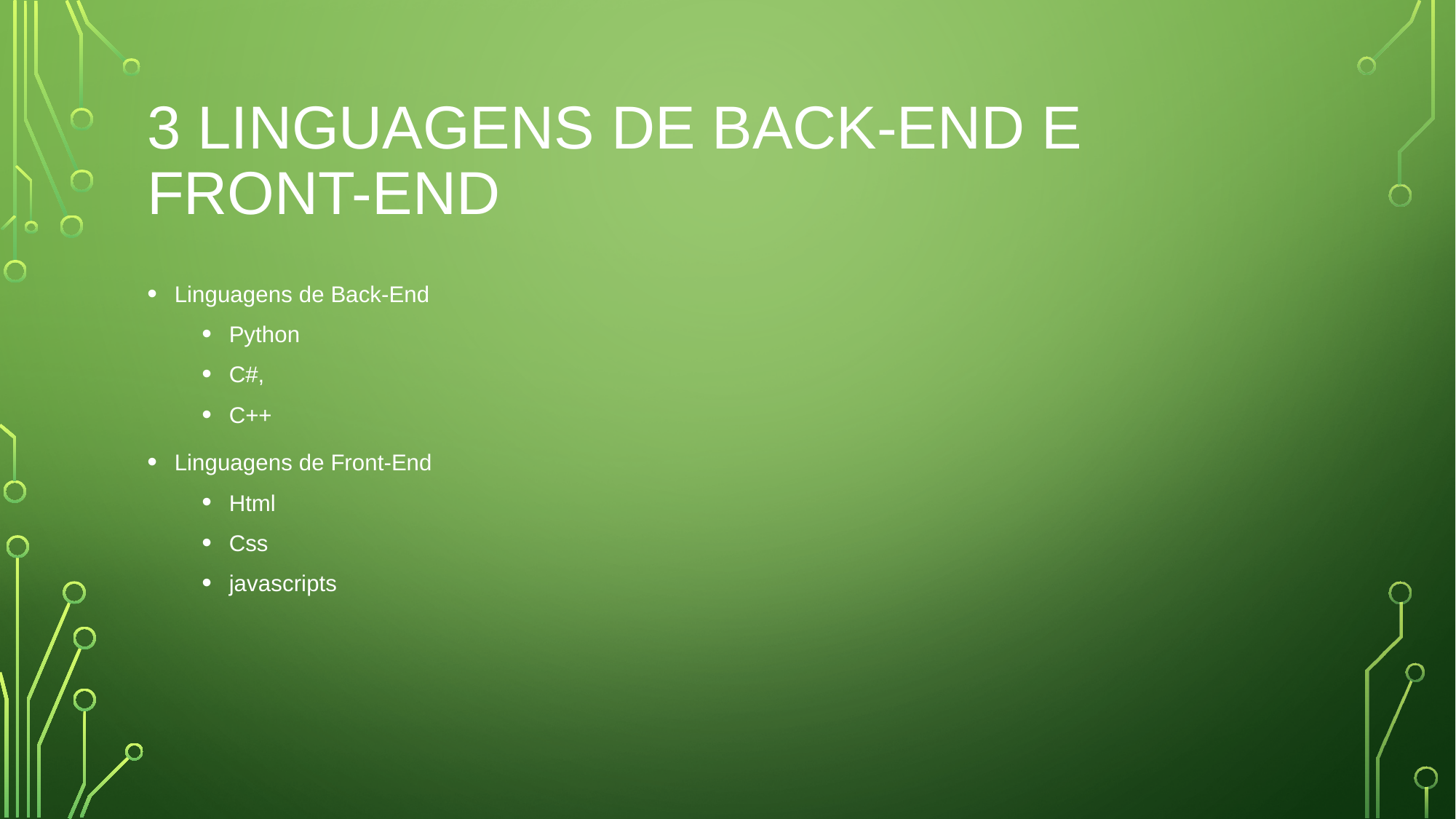

# 3 linguagens de back-end e front-end
Linguagens de Back-End
Python
C#,
C++
Linguagens de Front-End
Html
Css
javascripts